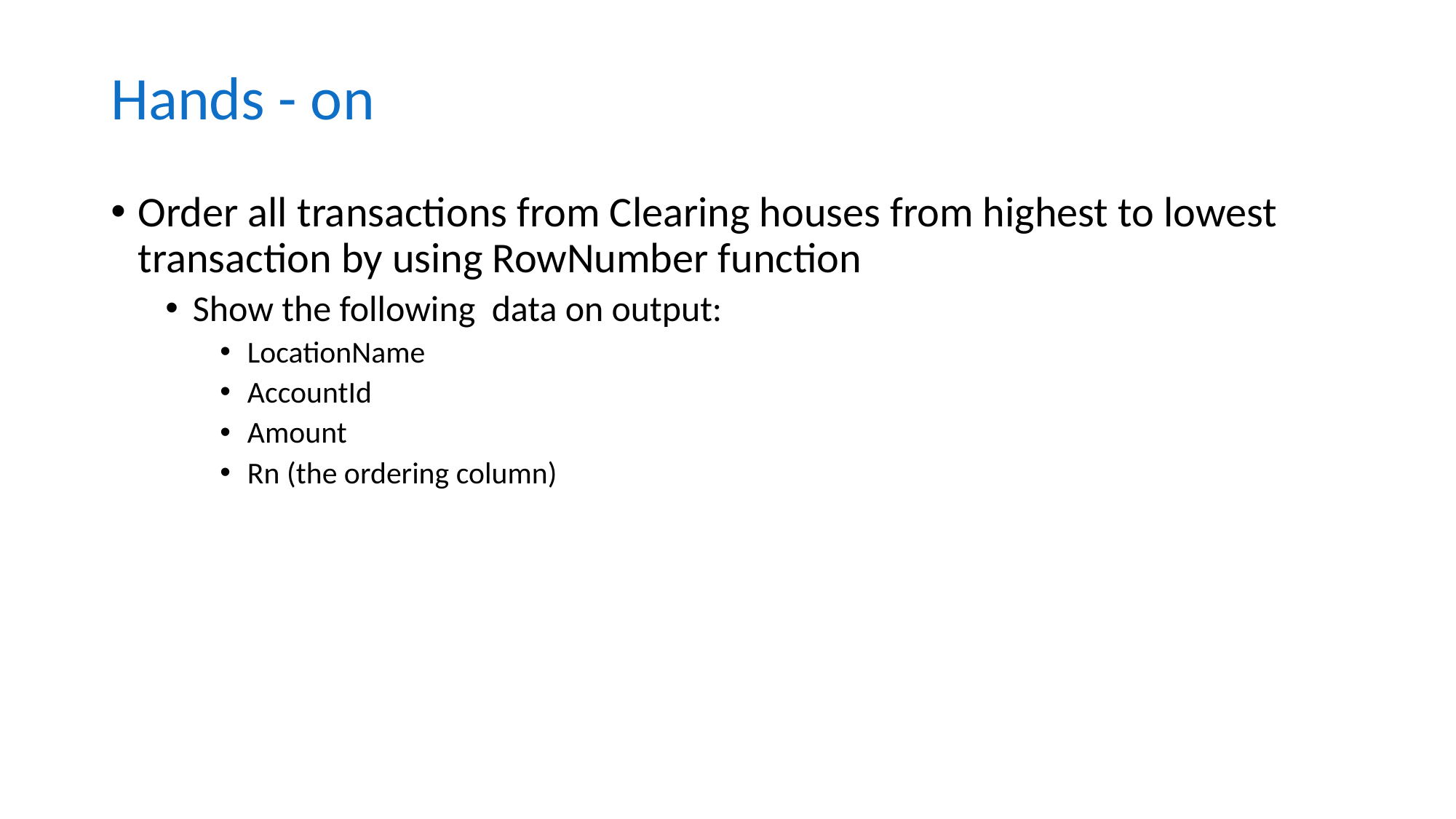

# Hands - on
Order all transactions from Clearing houses from highest to lowest transaction by using RowNumber function
Show the following  data on output:
LocationName
AccountId
Amount
Rn (the ordering column)